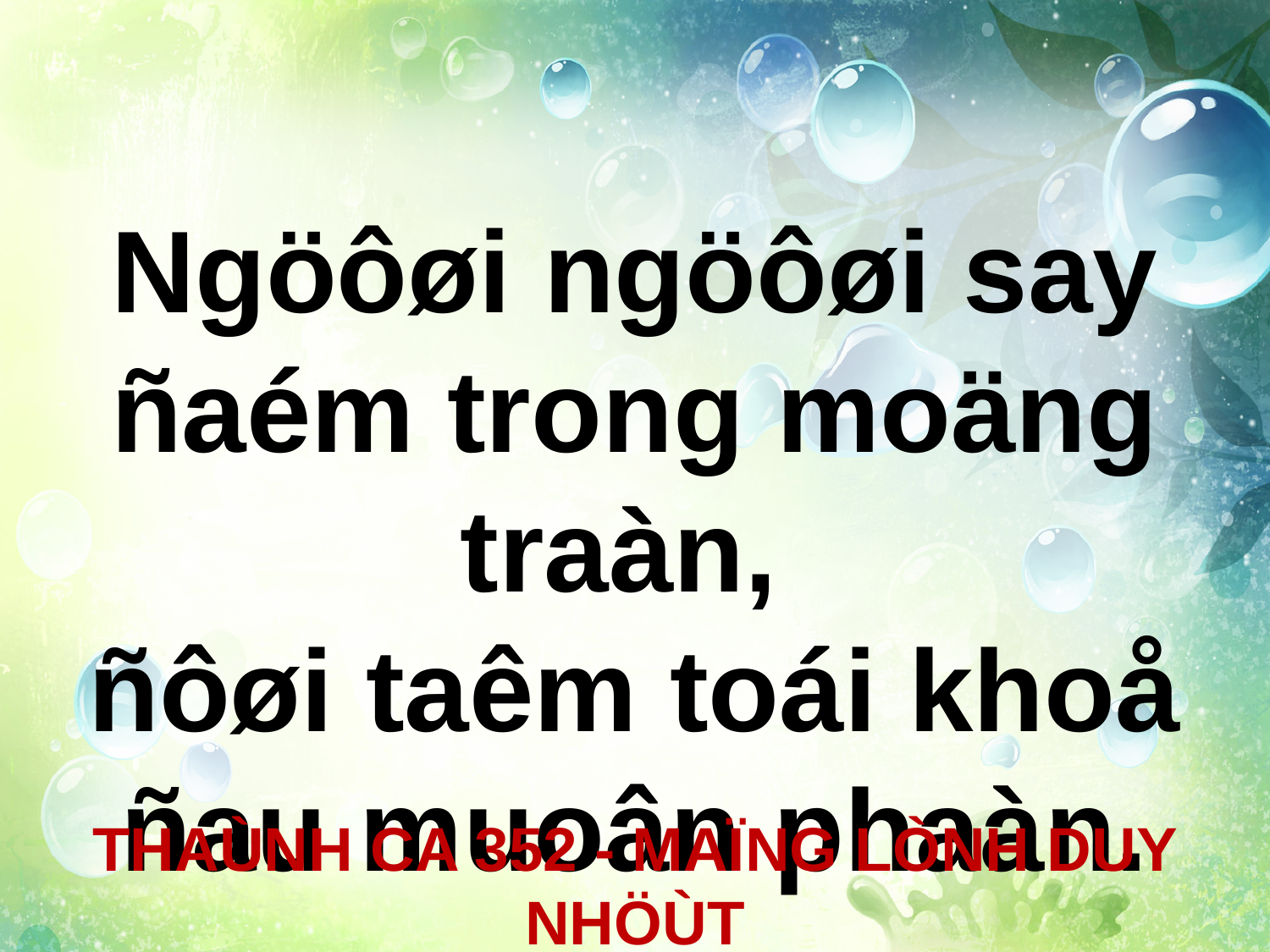

Ngöôøi ngöôøi say ñaém trong moäng traàn,
ñôøi taêm toái khoå ñau muoân phaàn.
THAÙNH CA 352 - MAÏNG LÒNH DUY NHÖÙT